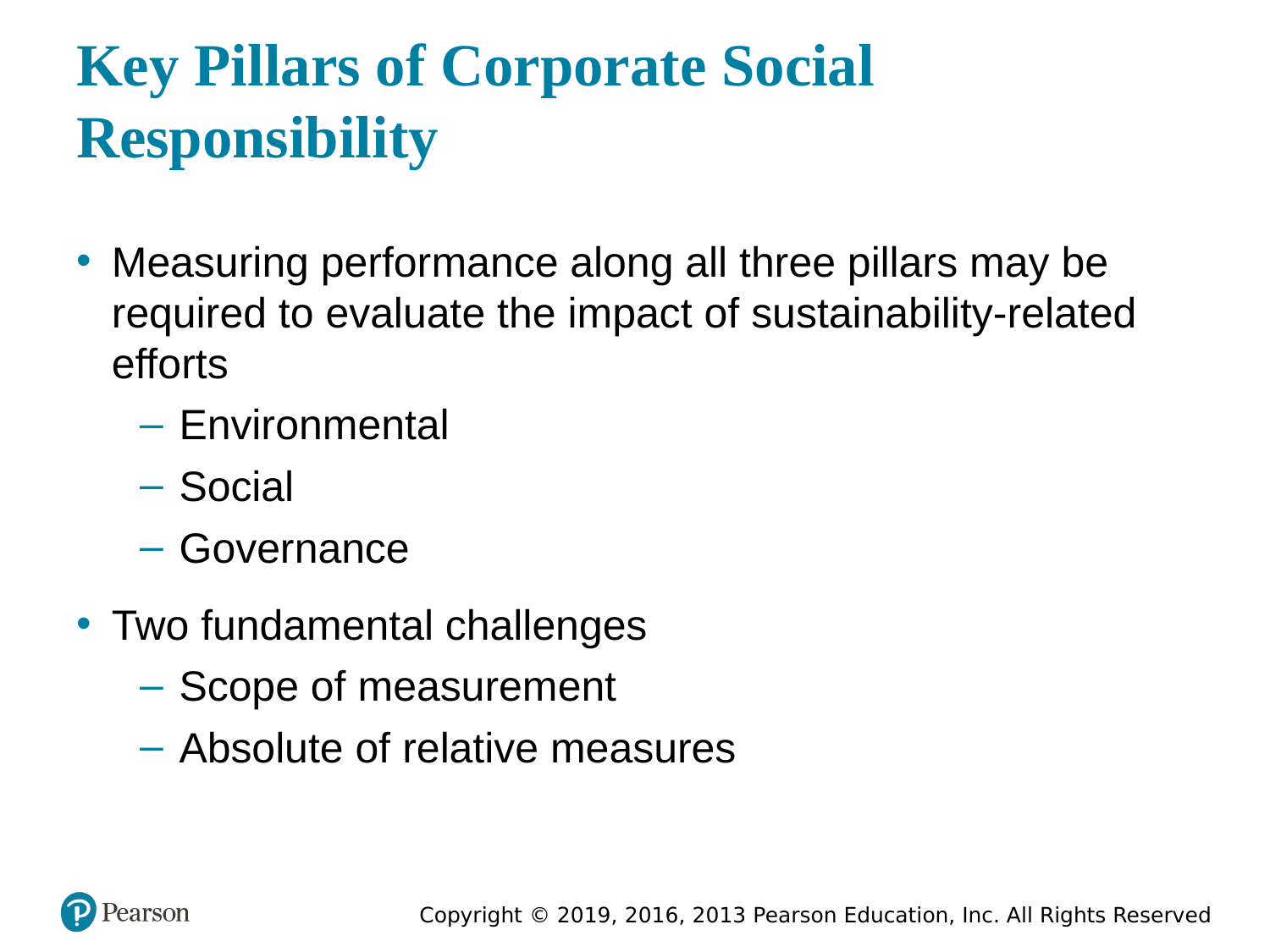

# Key Pillars of Corporate Social Responsibility
Measuring performance along all three pillars may be required to evaluate the impact of sustainability-related efforts
Environmental
Social
Governance
Two fundamental challenges
Scope of measurement
Absolute of relative measures